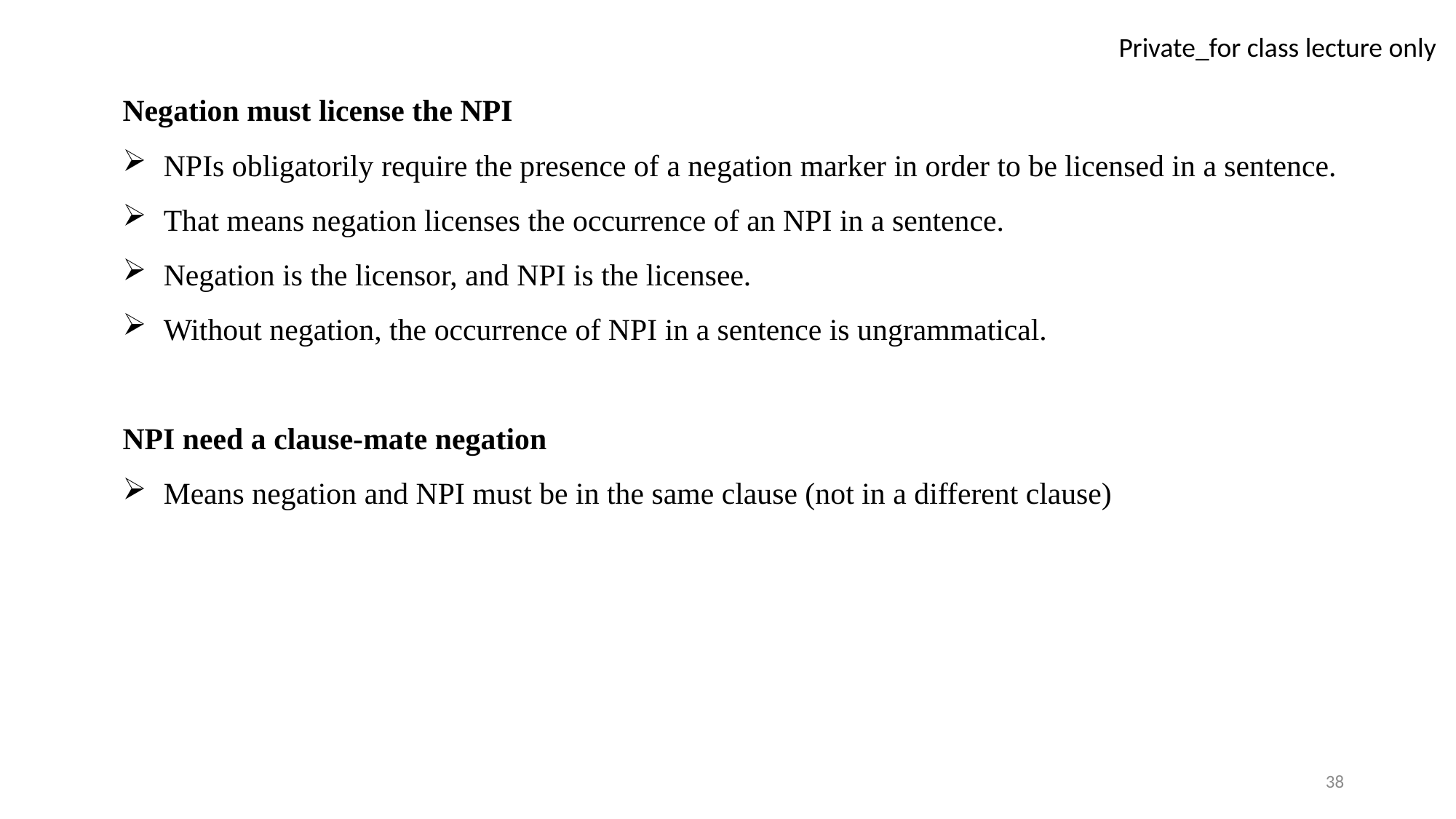

Negation must license the NPI
NPIs obligatorily require the presence of a negation marker in order to be licensed in a sentence.
That means negation licenses the occurrence of an NPI in a sentence.
Negation is the licensor, and NPI is the licensee.
Without negation, the occurrence of NPI in a sentence is ungrammatical.

NPI need a clause-mate negation
Means negation and NPI must be in the same clause (not in a different clause)

38